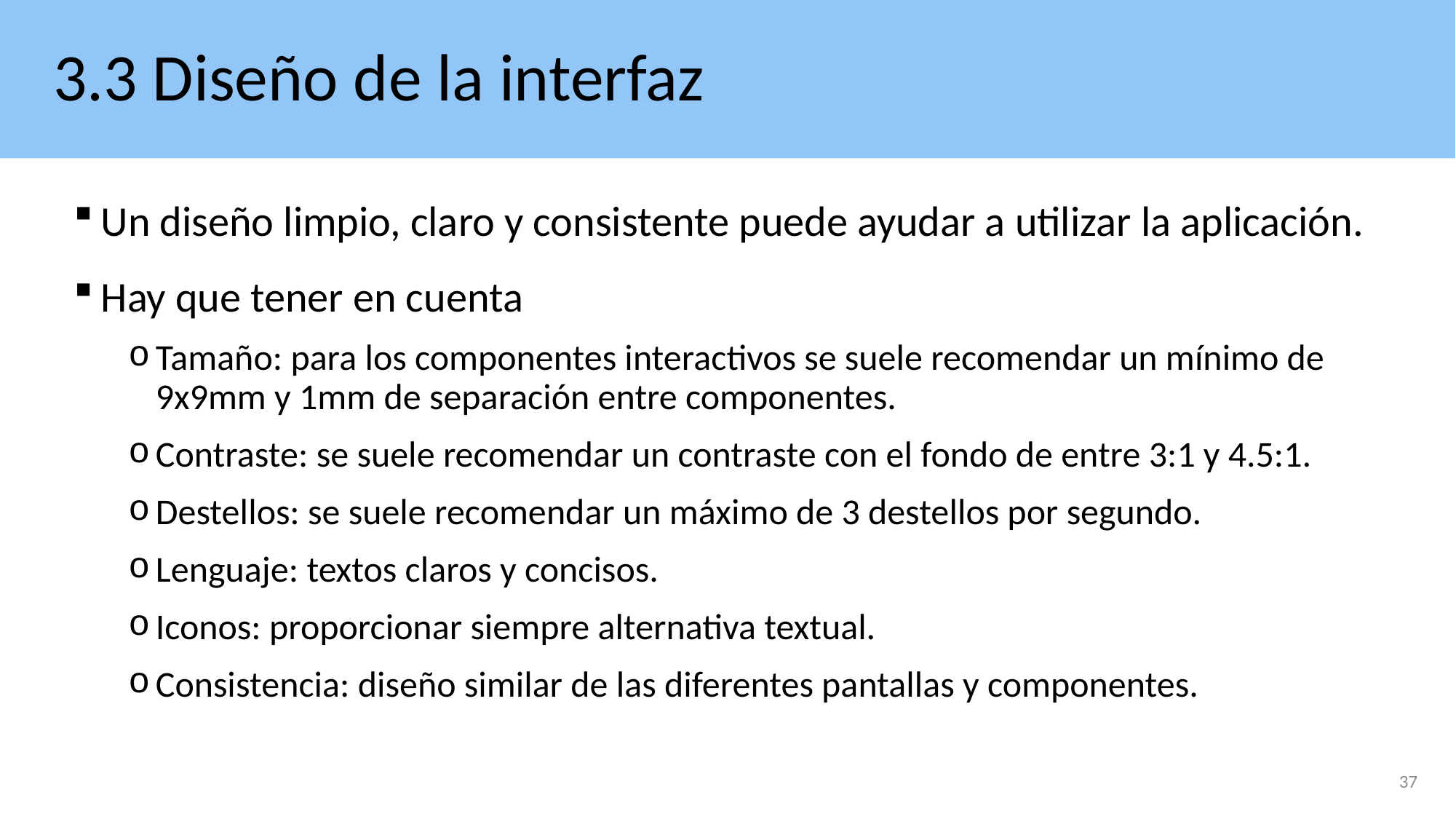

# 3.3 Diseño de la interfaz
Un diseño limpio, claro y consistente puede ayudar a utilizar la aplicación.
Hay que tener en cuenta
Tamaño: para los componentes interactivos se suele recomendar un mínimo de 9x9mm y 1mm de separación entre componentes.
Contraste: se suele recomendar un contraste con el fondo de entre 3:1 y 4.5:1.
Destellos: se suele recomendar un máximo de 3 destellos por segundo.
Lenguaje: textos claros y concisos.
Iconos: proporcionar siempre alternativa textual.
Consistencia: diseño similar de las diferentes pantallas y componentes.
37